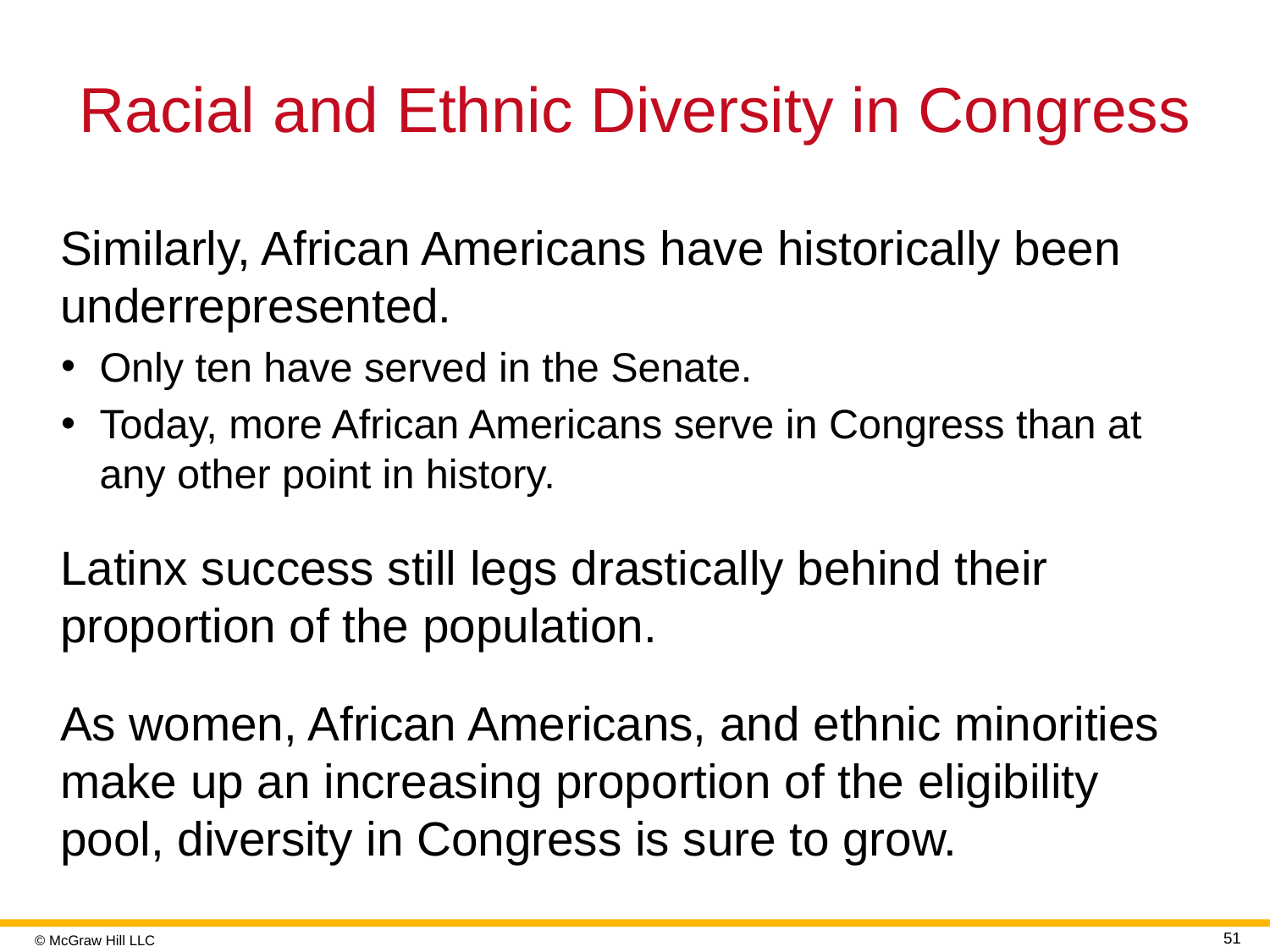

# Racial and Ethnic Diversity in Congress
Similarly, African Americans have historically been underrepresented.
Only ten have served in the Senate.
Today, more African Americans serve in Congress than at any other point in history.
Latinx success still legs drastically behind their proportion of the population.
As women, African Americans, and ethnic minorities make up an increasing proportion of the eligibility pool, diversity in Congress is sure to grow.
51